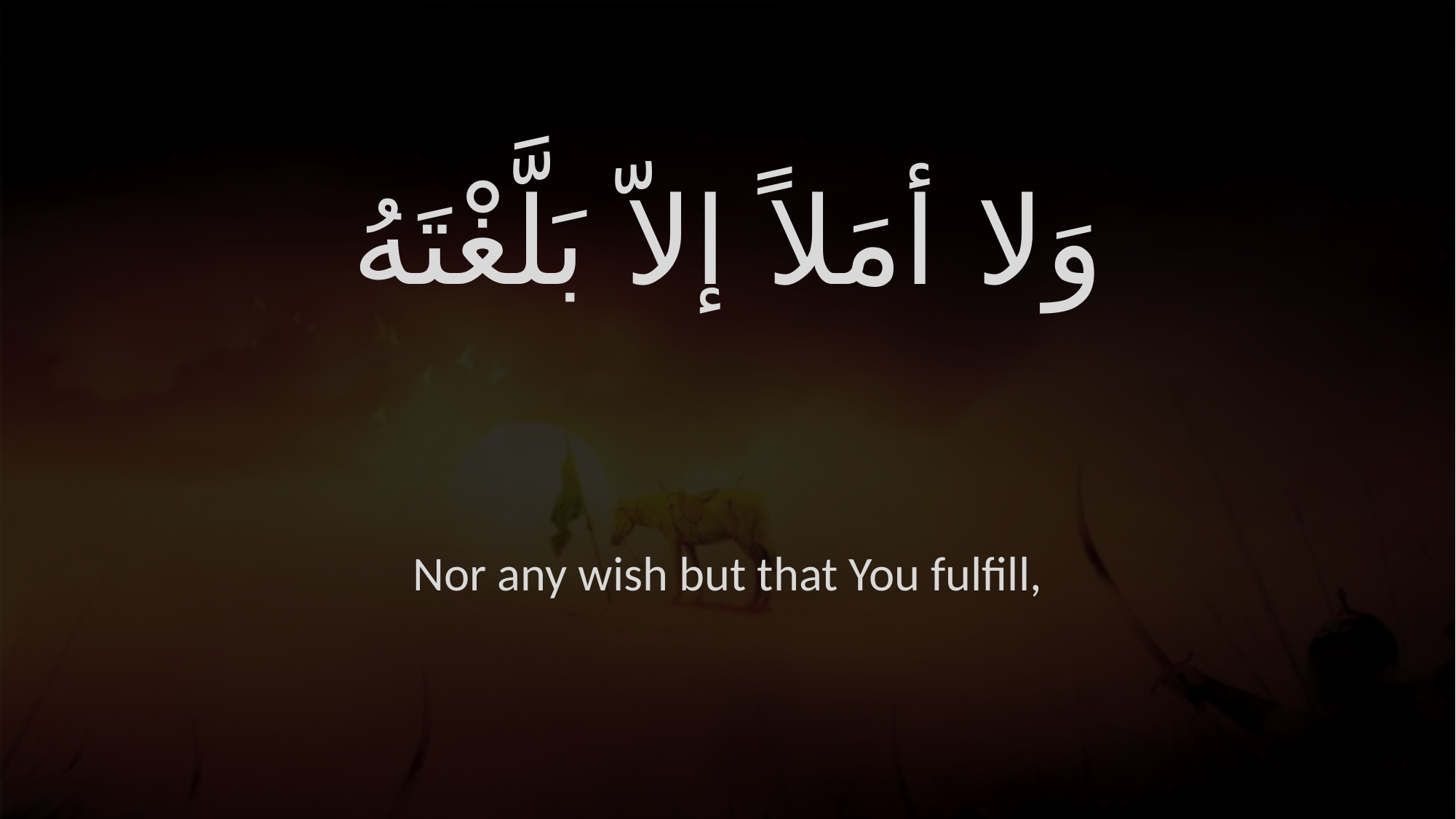

# وَلا أمَلاً إلاّ بَلَّغْتَهُ
Nor any wish but that You fulfill,